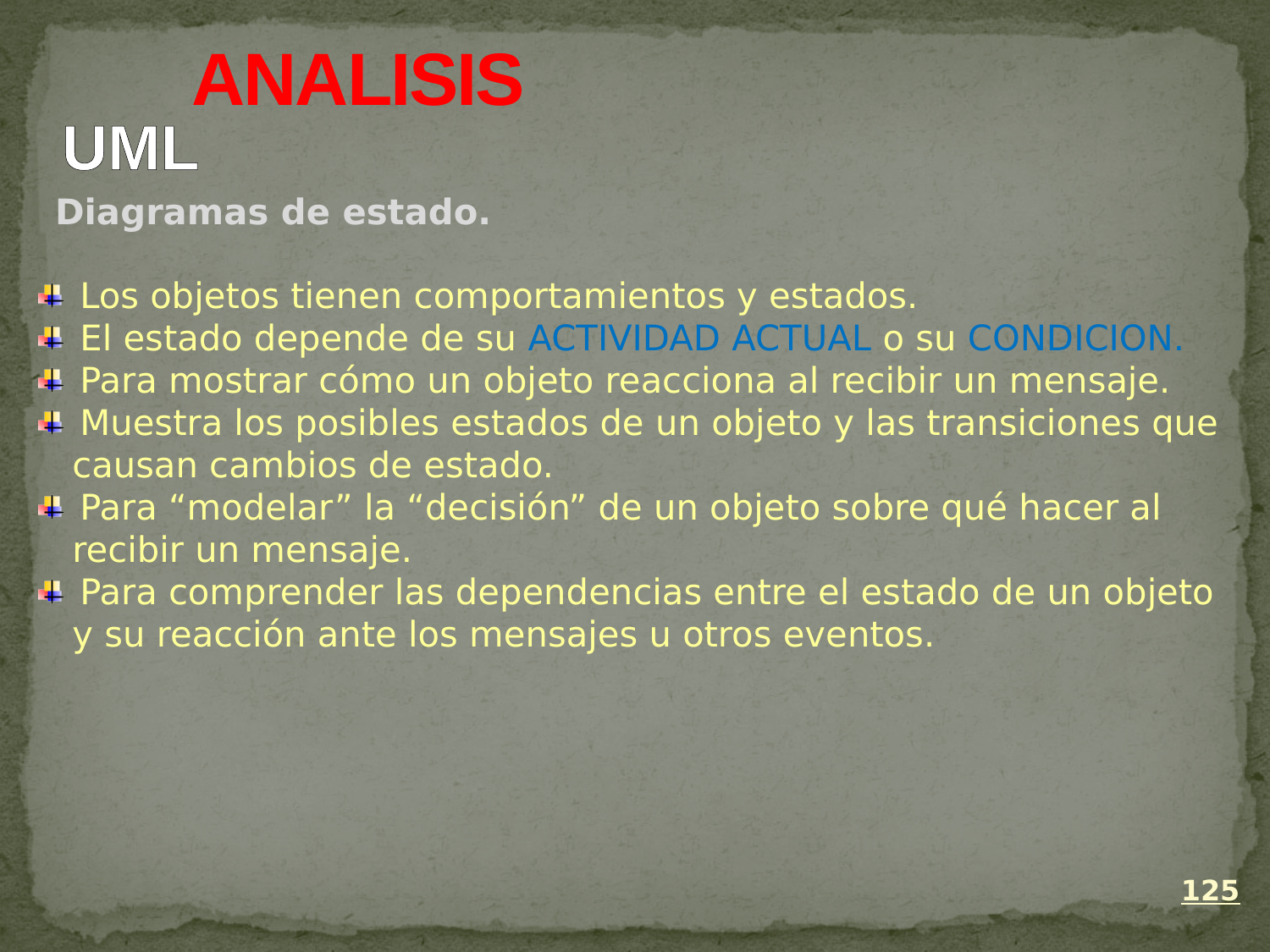

ANALISIS
UML
Diagramas de estado.
 Los objetos tienen comportamientos y estados.
 El estado depende de su ACTIVIDAD ACTUAL o su CONDICION.
 Para mostrar cómo un objeto reacciona al recibir un mensaje.
 Muestra los posibles estados de un objeto y las transiciones que
   causan cambios de estado.
 Para “modelar” la “decisión” de un objeto sobre qué hacer al
   recibir un mensaje.
 Para comprender las dependencias entre el estado de un objeto
   y su reacción ante los mensajes u otros eventos.
125